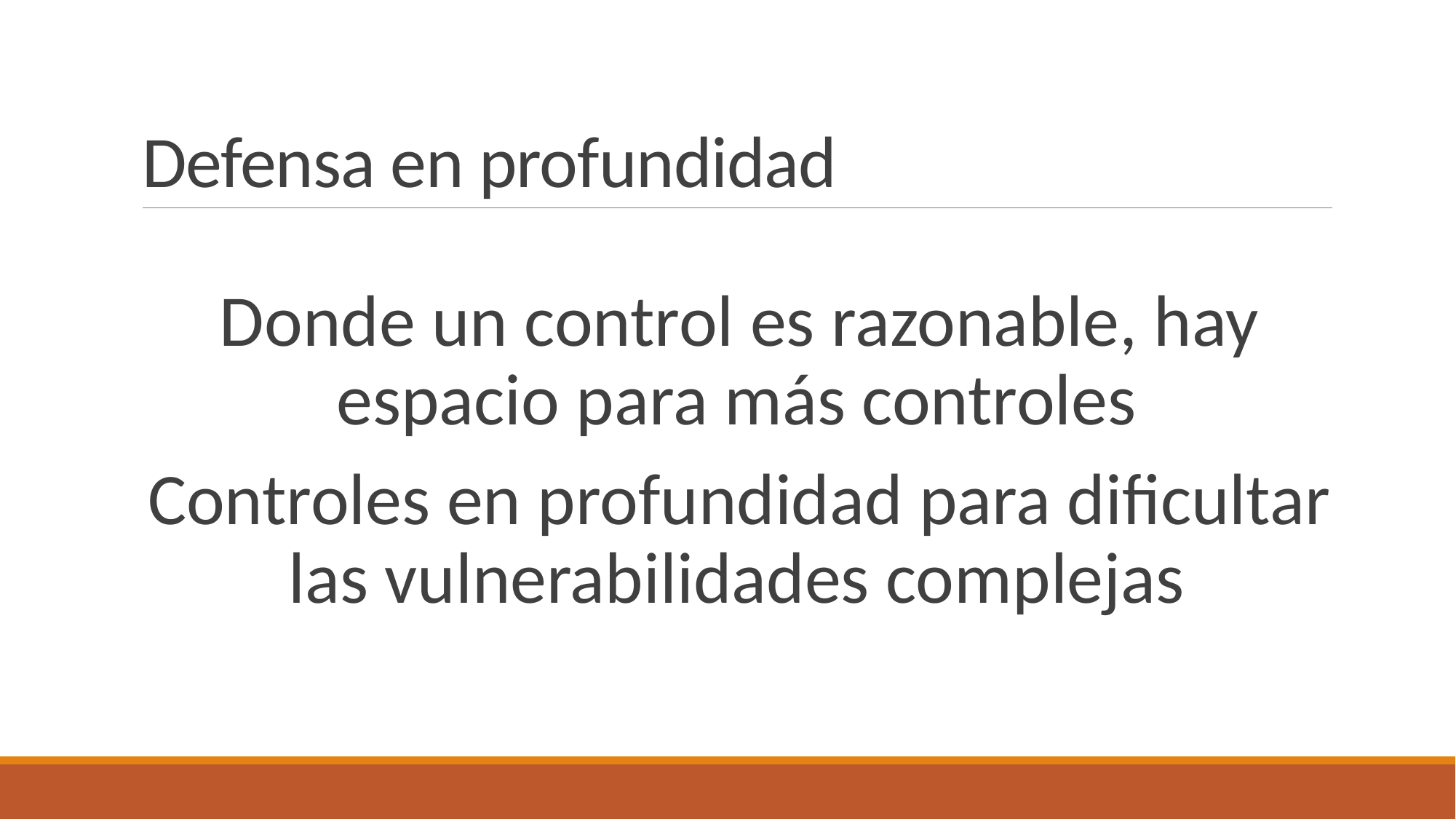

# Defensa en profundidad

Donde un control es razonable, hay espacio para más controles
Controles en profundidad para dificultar las vulnerabilidades complejas